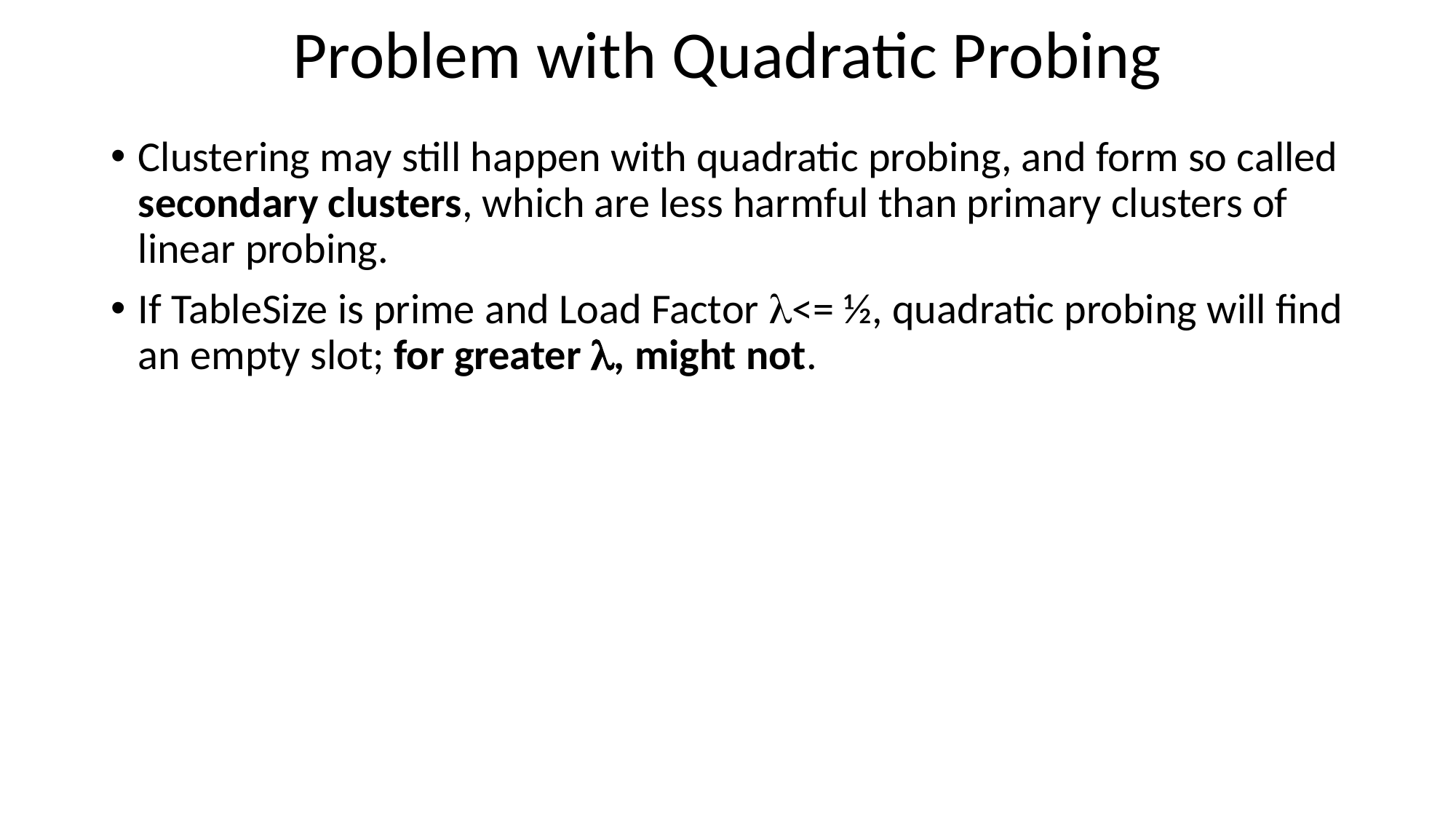

# Problem with Quadratic Probing
Clustering may still happen with quadratic probing, and form so called secondary clusters, which are less harmful than primary clusters of linear probing.
If TableSize is prime and Load Factor λ<= ½, quadratic probing will find an empty slot; for greater λ, might not.